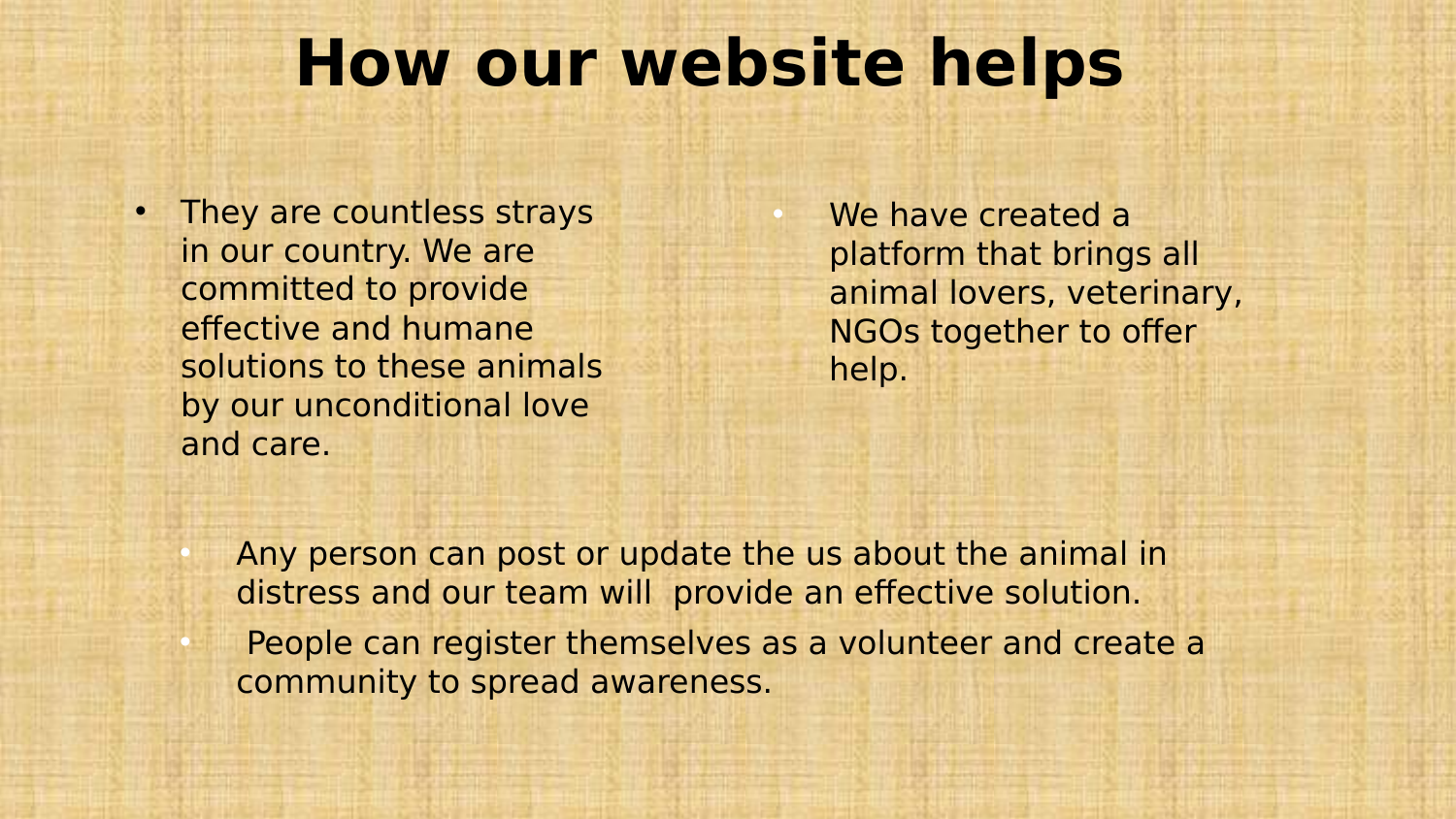

# How our website helps
They are countless strays in our country. We are committed to provide effective and humane solutions to these animals by our unconditional love and care.

We have created a platform that brings all animal lovers, veterinary, NGOs together to offer help.

Any person can post or update the us about the animal in distress and our team will  provide an effective solution.
 People can register themselves as a volunteer and create a community to spread awareness.

6